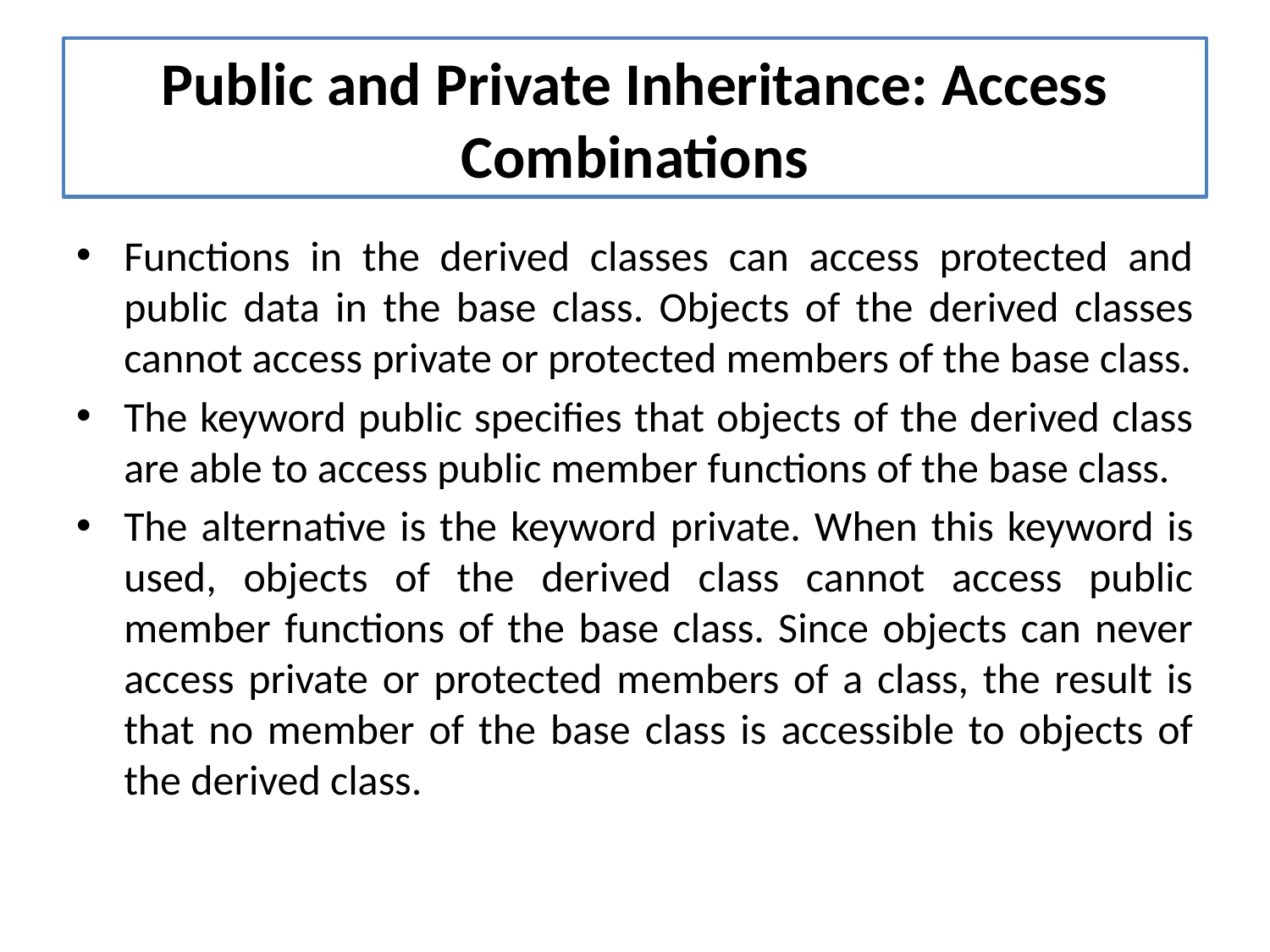

# Public and Private Inheritance: Access Combinations
Functions in the derived classes can access protected and public data in the base class. Objects of the derived classes cannot access private or protected members of the base class.
The keyword public specifies that objects of the derived class are able to access public member functions of the base class.
The alternative is the keyword private. When this keyword is used, objects of the derived class cannot access public member functions of the base class. Since objects can never access private or protected members of a class, the result is that no member of the base class is accessible to objects of the derived class.